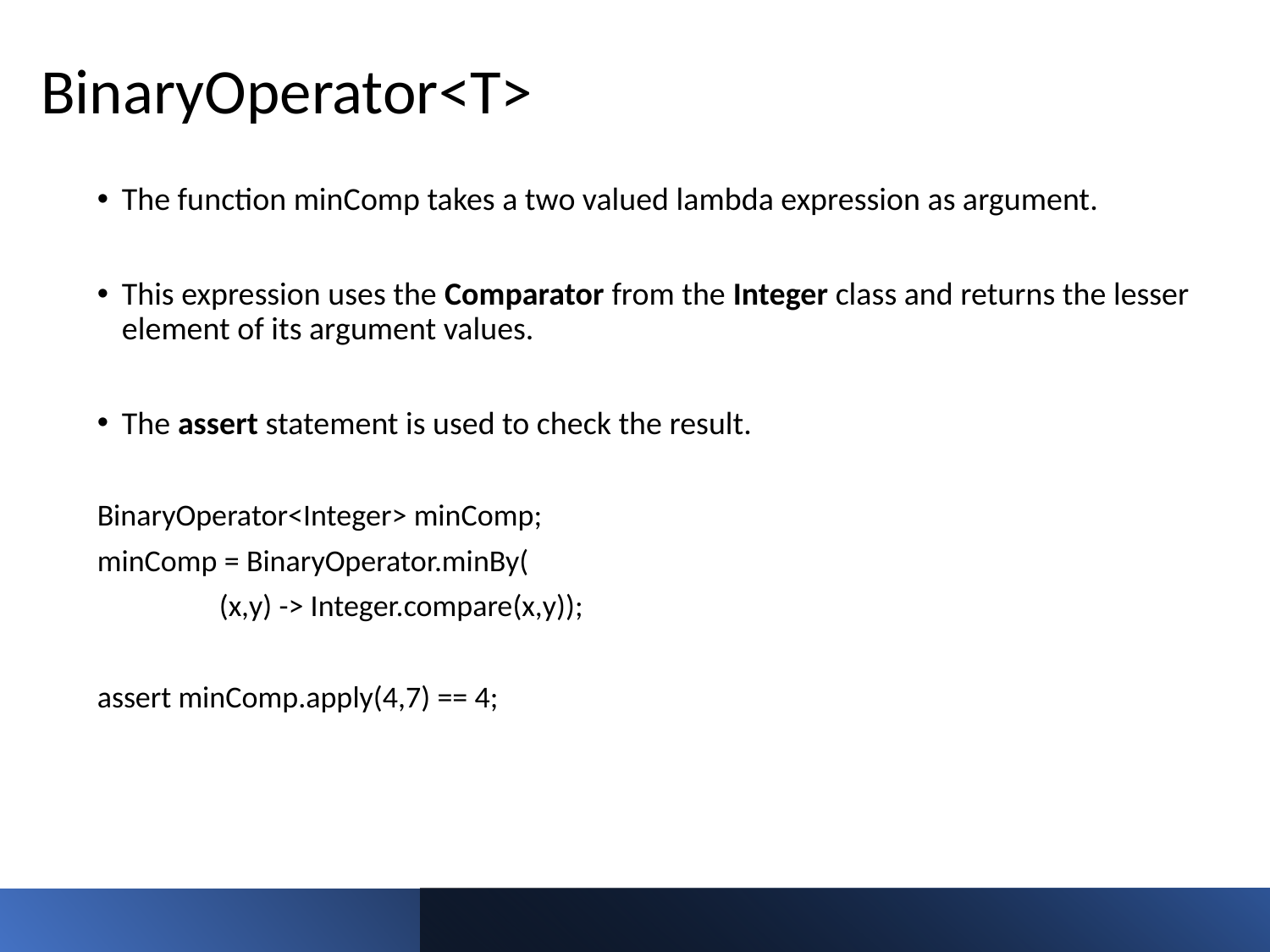

BinaryOperator<T>
The function minComp takes a two valued lambda expression as argument.

This expression uses the Comparator from the Integer class and returns the lesser element of its argument values.

The assert statement is used to check the result.

BinaryOperator<Integer> minComp;
minComp = BinaryOperator.minBy(
							(x,y) -> Integer.compare(x,y));

assert minComp.apply(4,7) == 4;